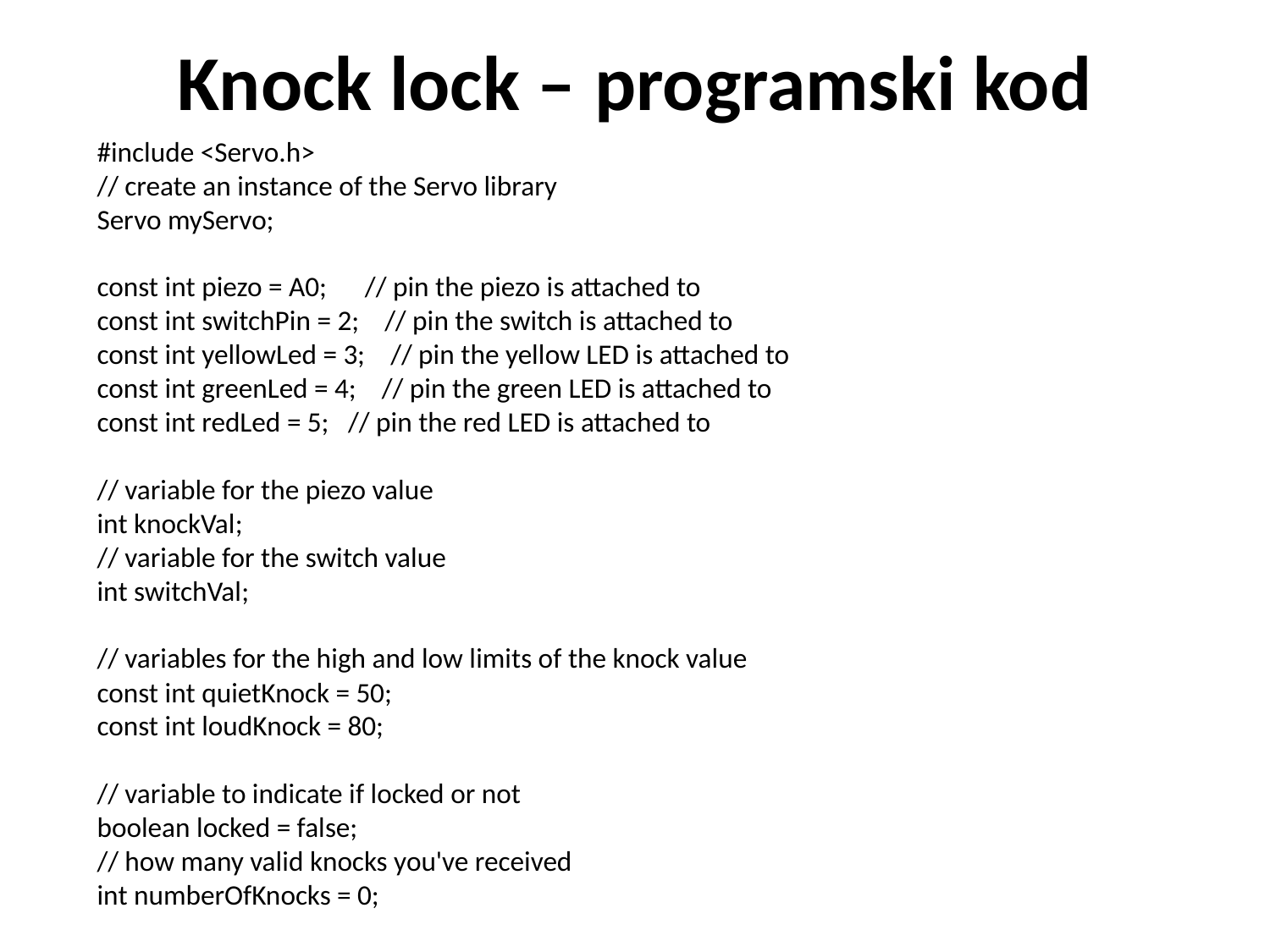

# Knock lock – programski kod
#include <Servo.h>
// create an instance of the Servo library
Servo myServo;

const int piezo = A0;      // pin the piezo is attached to
const int switchPin = 2;    // pin the switch is attached to
const int yellowLed = 3;    // pin the yellow LED is attached to
const int greenLed = 4;    // pin the green LED is attached to
const int redLed = 5;   // pin the red LED is attached to

// variable for the piezo value
int knockVal;
// variable for the switch value
int switchVal;

// variables for the high and low limits of the knock value
const int quietKnock = 50;
const int loudKnock = 80;

// variable to indicate if locked or not
boolean locked = false;
// how many valid knocks you've received
int numberOfKnocks = 0;